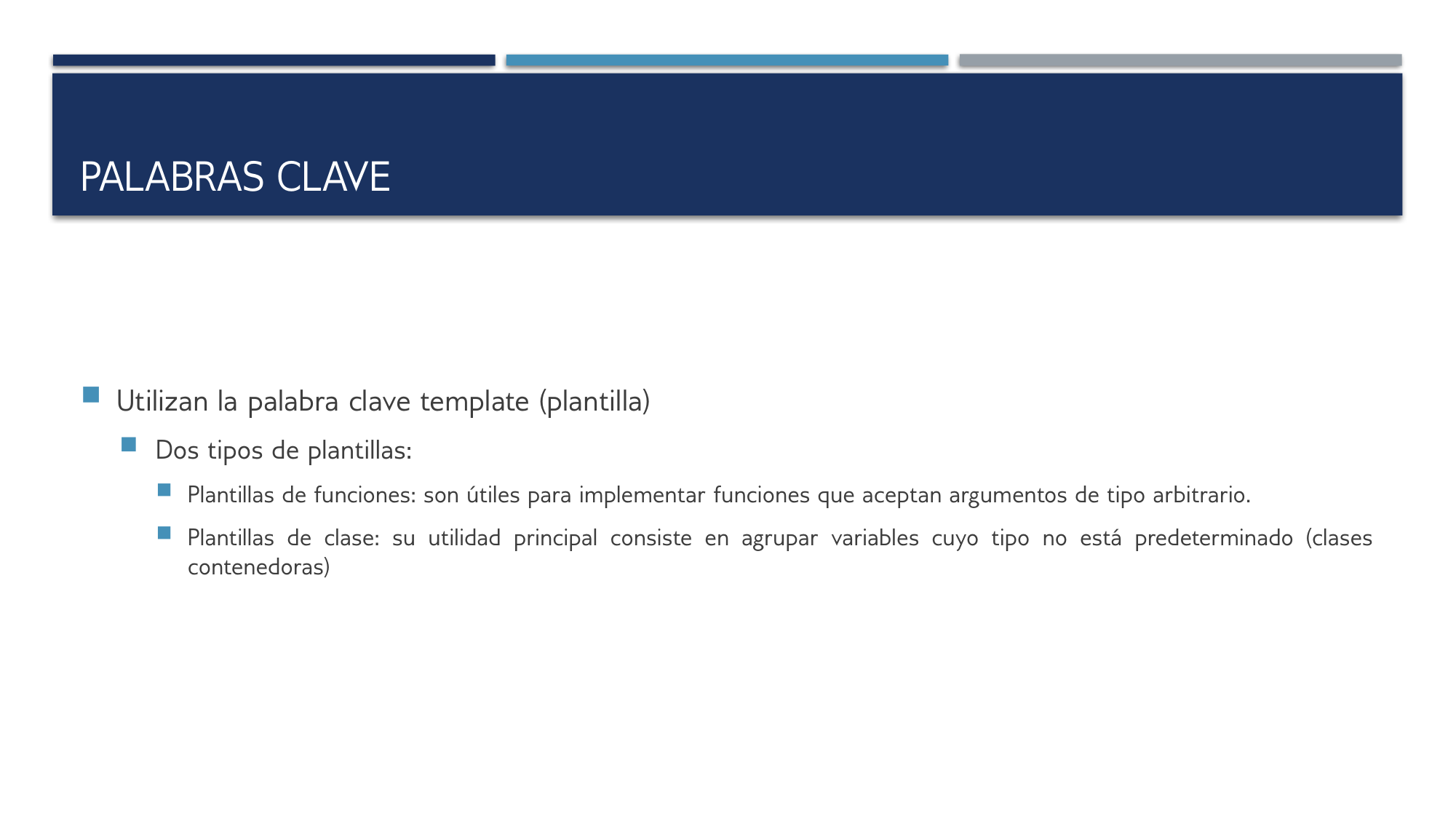

# Palabras clave
Utilizan la palabra clave template (plantilla)
Dos tipos de plantillas:
Plantillas de funciones: son útiles para implementar funciones que aceptan argumentos de tipo arbitrario.
Plantillas de clase: su utilidad principal consiste en agrupar variables cuyo tipo no está predeterminado (clases contenedoras)